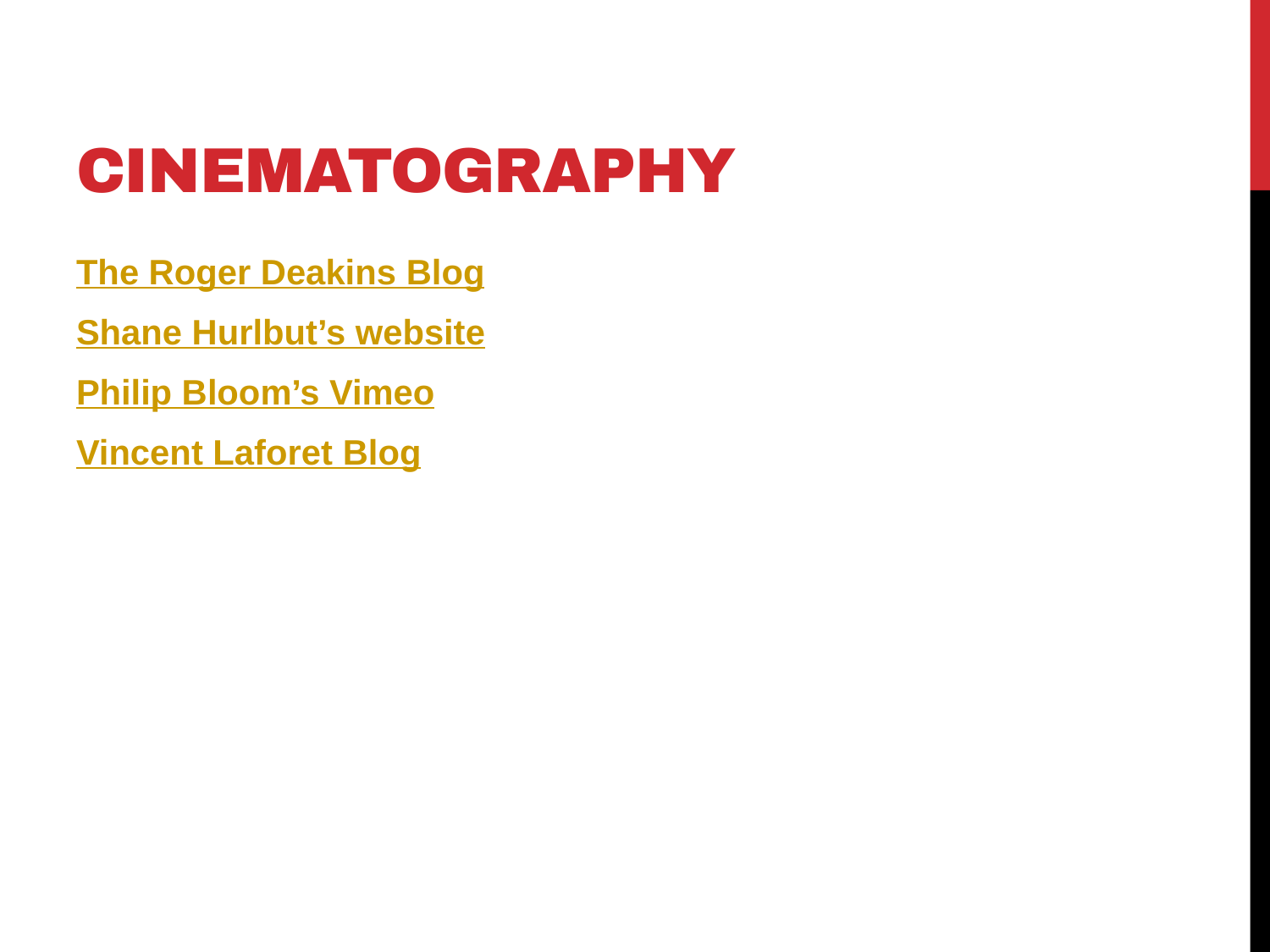

# Cinematography
The Roger Deakins Blog
Shane Hurlbut’s website
Philip Bloom’s Vimeo
Vincent Laforet Blog